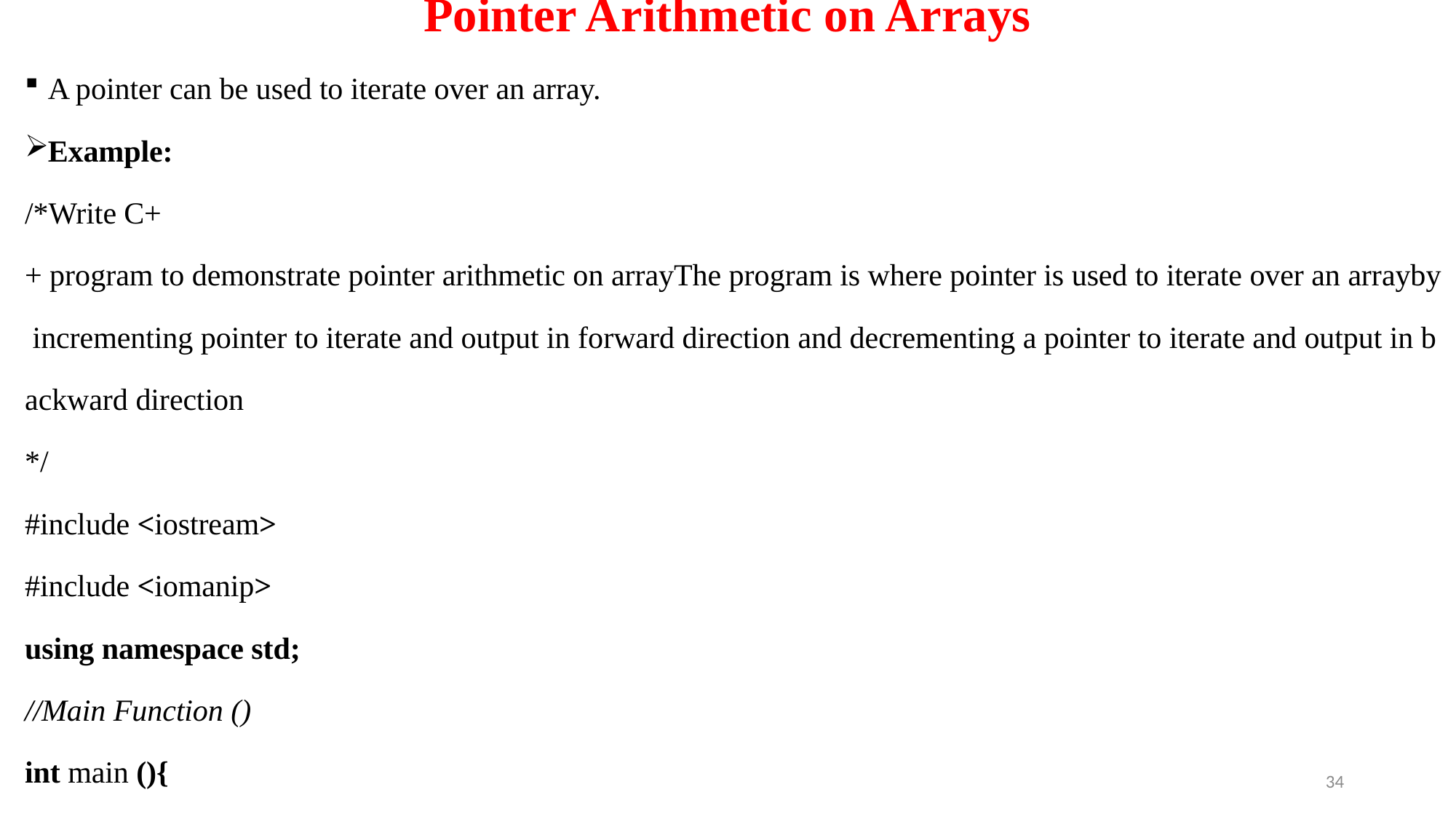

# Pointer Arithmetic on Arrays
A pointer can be used to iterate over an array.
Example:
/*Write C++ program to demonstrate pointer arithmetic on arrayThe program is where pointer is used to iterate over an arrayby incrementing pointer to iterate and output in forward direction and decrementing a pointer to iterate and output in backward direction
*/
#include <iostream>
#include <iomanip>
using namespace std;
//Main Function ()
int main (){
34